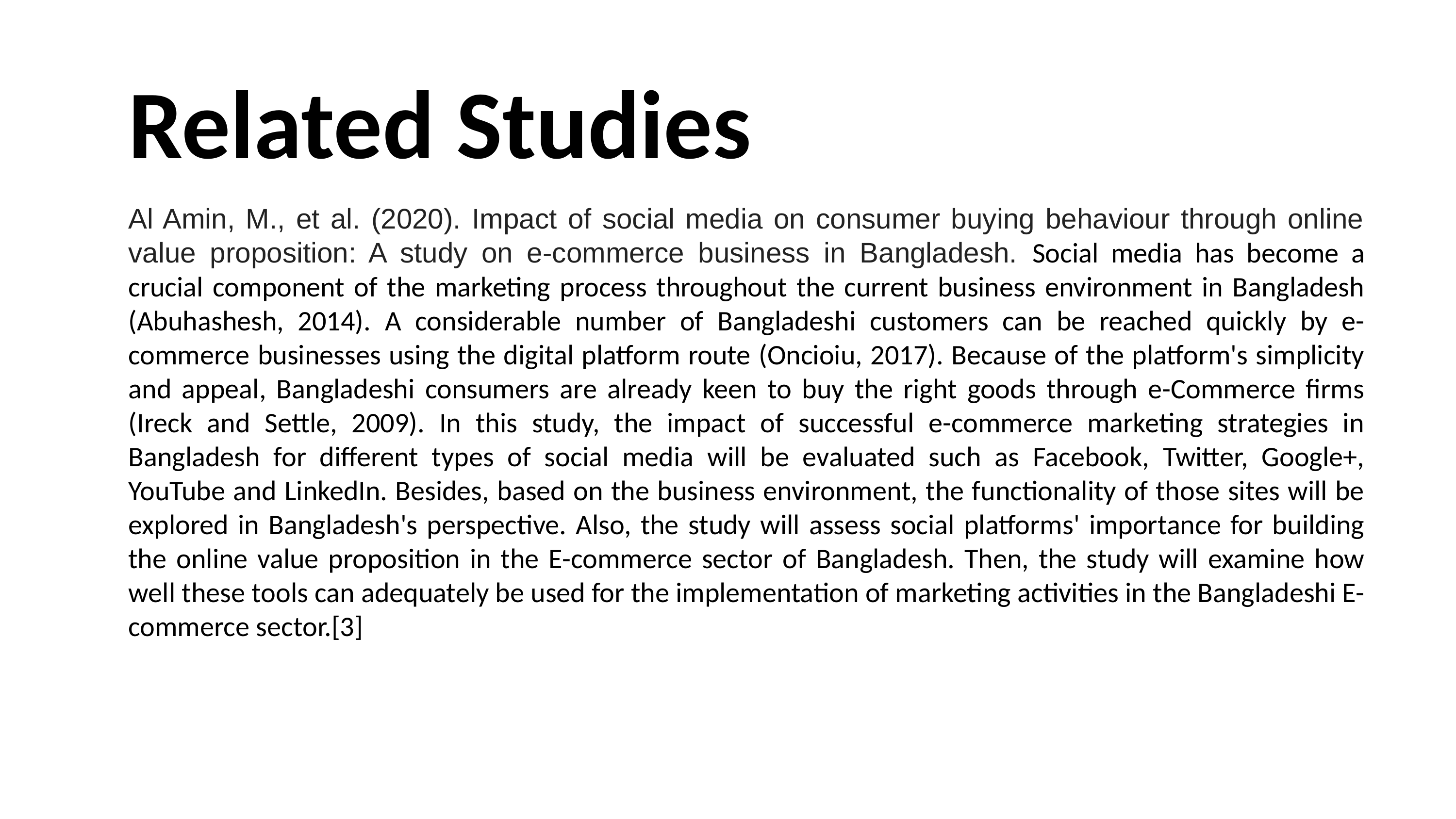

Related Studies
Al Amin, M., et al. (2020). Impact of social media on consumer buying behaviour through online value proposition: A study on e-commerce business in Bangladesh. Social media has become a crucial component of the marketing process throughout the current business environment in Bangladesh (Abuhashesh, 2014). A considerable number of Bangladeshi customers can be reached quickly by e-commerce businesses using the digital platform route (Oncioiu, 2017). Because of the platform's simplicity and appeal, Bangladeshi consumers are already keen to buy the right goods through e-Commerce firms (Ireck and Settle, 2009). In this study, the impact of successful e-commerce marketing strategies in Bangladesh for different types of social media will be evaluated such as Facebook, Twitter, Google+, YouTube and LinkedIn. Besides, based on the business environment, the functionality of those sites will be explored in Bangladesh's perspective. Also, the study will assess social platforms' importance for building the online value proposition in the E-commerce sector of Bangladesh. Then, the study will examine how well these tools can adequately be used for the implementation of marketing activities in the Bangladeshi E-commerce sector.[3]